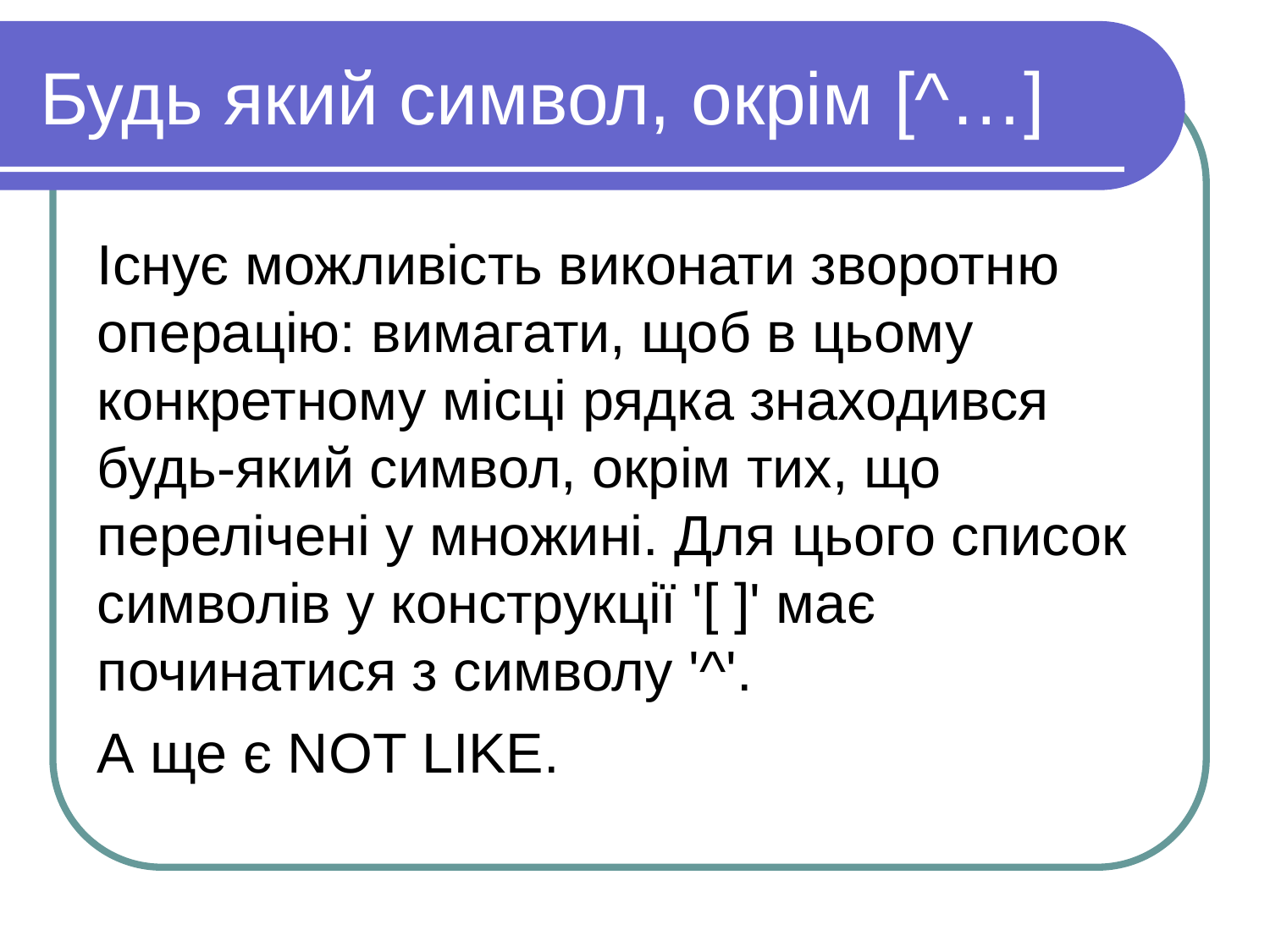

Будь який символ, окрім [^…]
Існує можливість виконати зворотню операцію: вимагати, щоб в цьому конкретному місці рядка знаходився будь-який символ, окрім тих, що перелічені у множині. Для цього список символів у конструкції '[ ]' має починатися з символу '^'.
А ще є NOT LIKE.